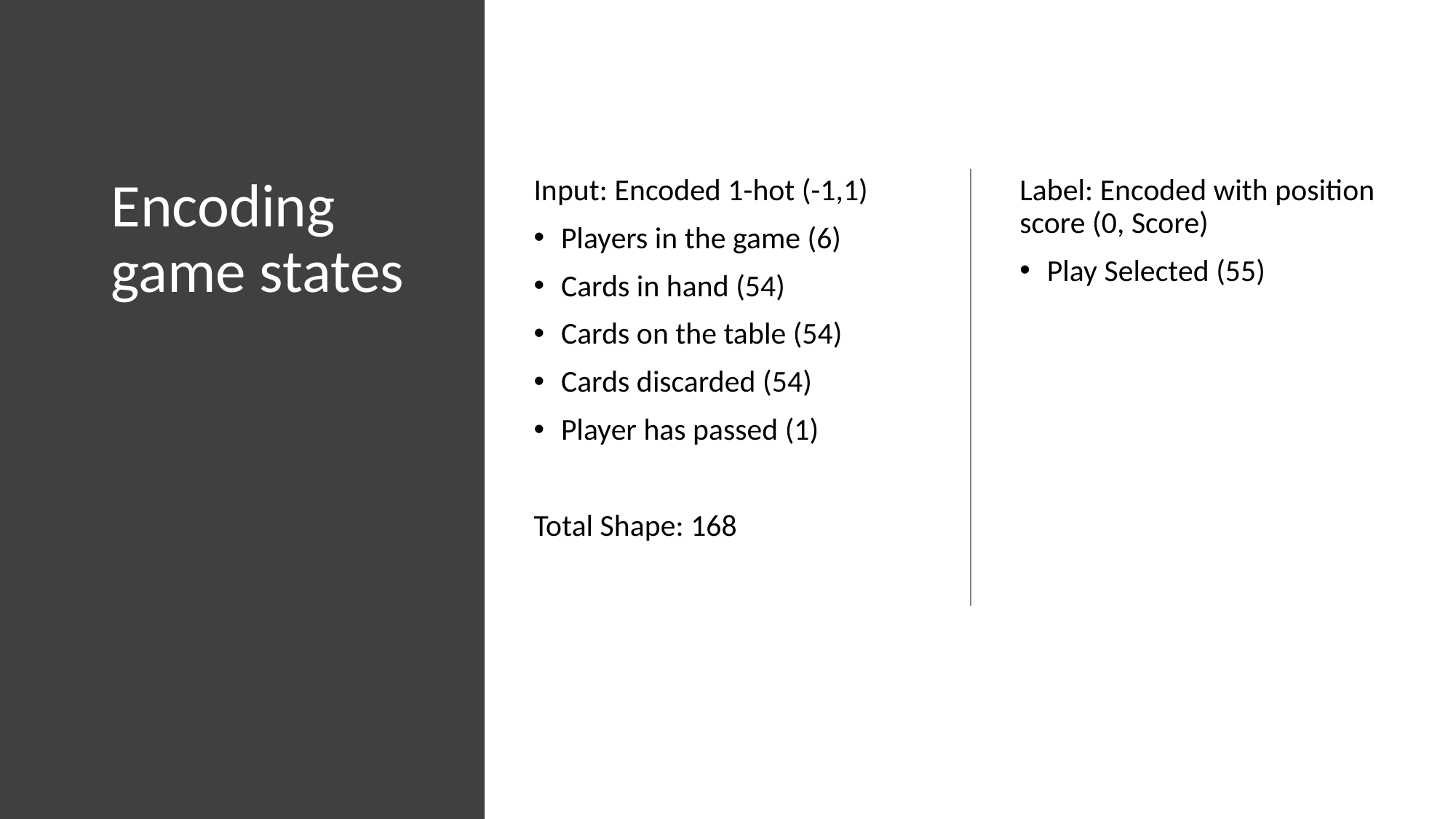

# Encoding game states
Input: Encoded 1-hot (-1,1)
Players in the game (6)
Cards in hand (54)
Cards on the table (54)
Cards discarded (54)
Player has passed (1)

Total Shape: 168
Label: Encoded with position score (0, Score)
Play Selected (55)